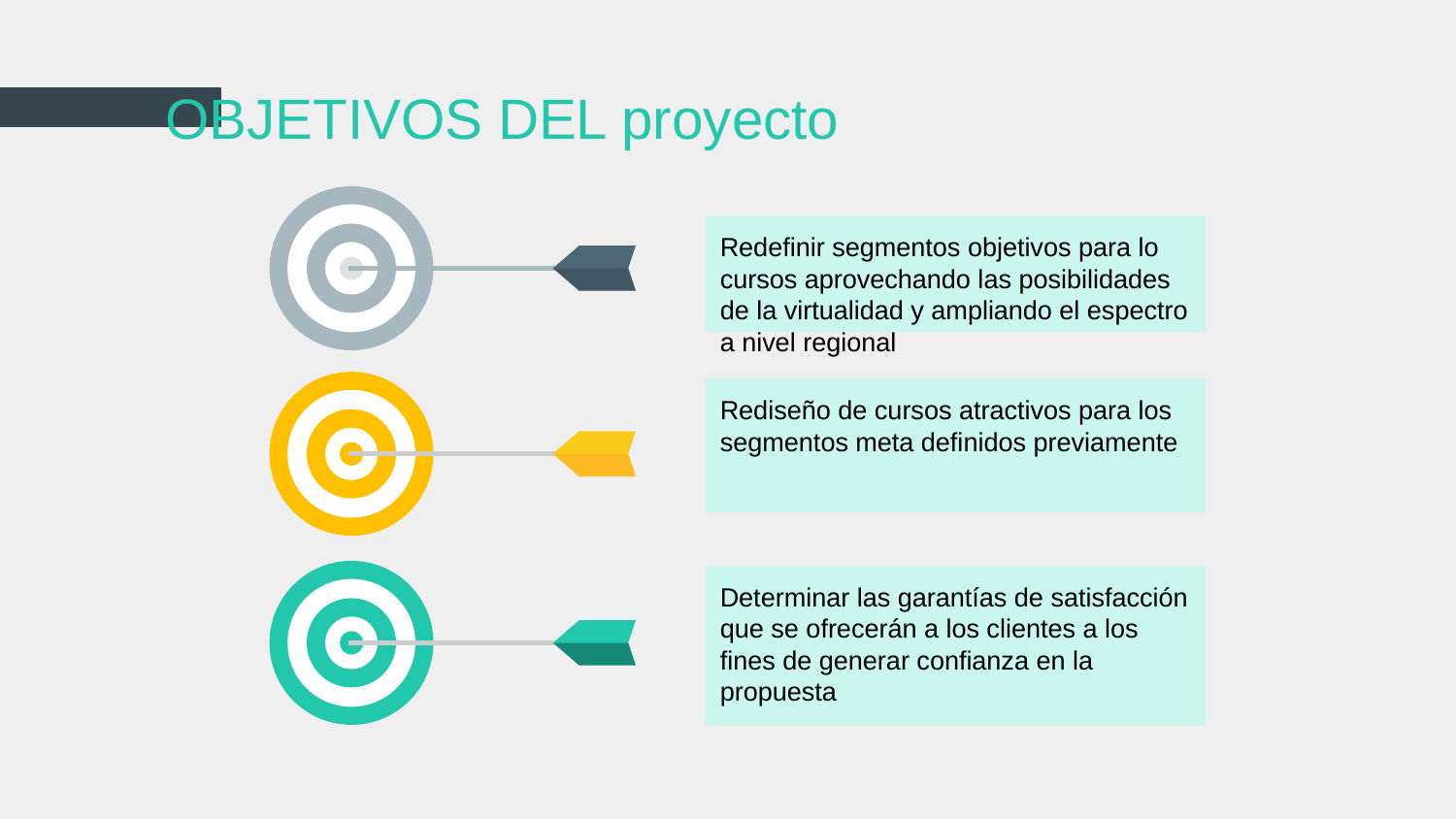

# OBJETIVOS DEL proyecto

Redefinir segmentos objetivos para lo cursos aprovechando las posibilidades de la virtualidad y ampliando el espectro a nivel regional

Rediseño de cursos atractivos para los segmentos meta definidos previamente

Determinar las garantías de satisfacción que se ofrecerán a los clientes a los fines de generar confianza en la propuesta